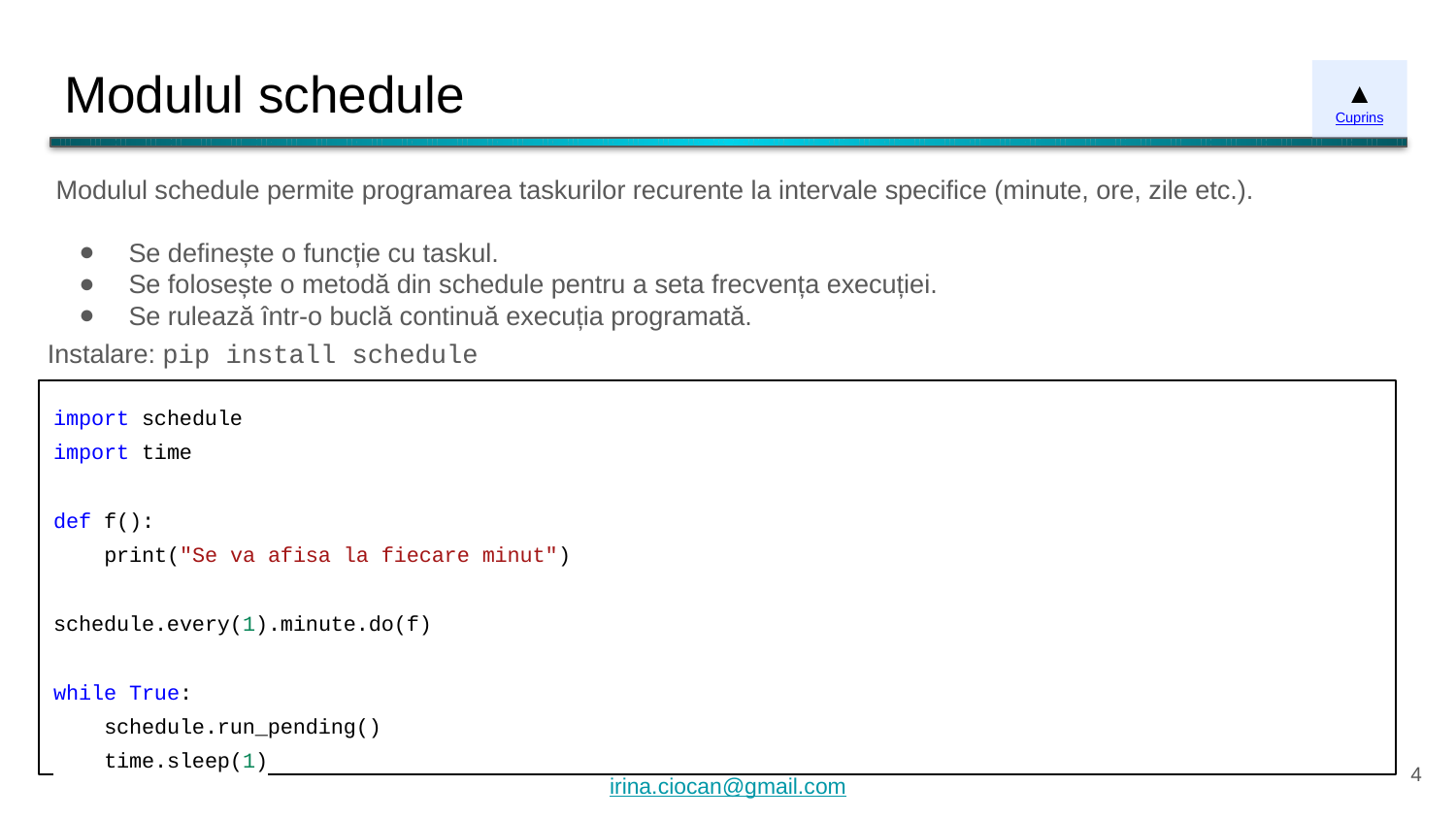

# Modulul schedule
▲
Cuprins

Modulul schedule permite programarea taskurilor recurente la intervale specifice (minute, ore, zile etc.).

Se definește o funcție cu taskul.
Se folosește o metodă din schedule pentru a seta frecvența execuției.
Se rulează într-o buclă continuă execuția programată.
Instalare: pip install schedule
import schedule
import time

def f():
    print("Se va afisa la fiecare minut")

schedule.every(1).minute.do(f)

while True:
    schedule.run_pending()
    time.sleep(1)

4
irina.ciocan@gmail.com